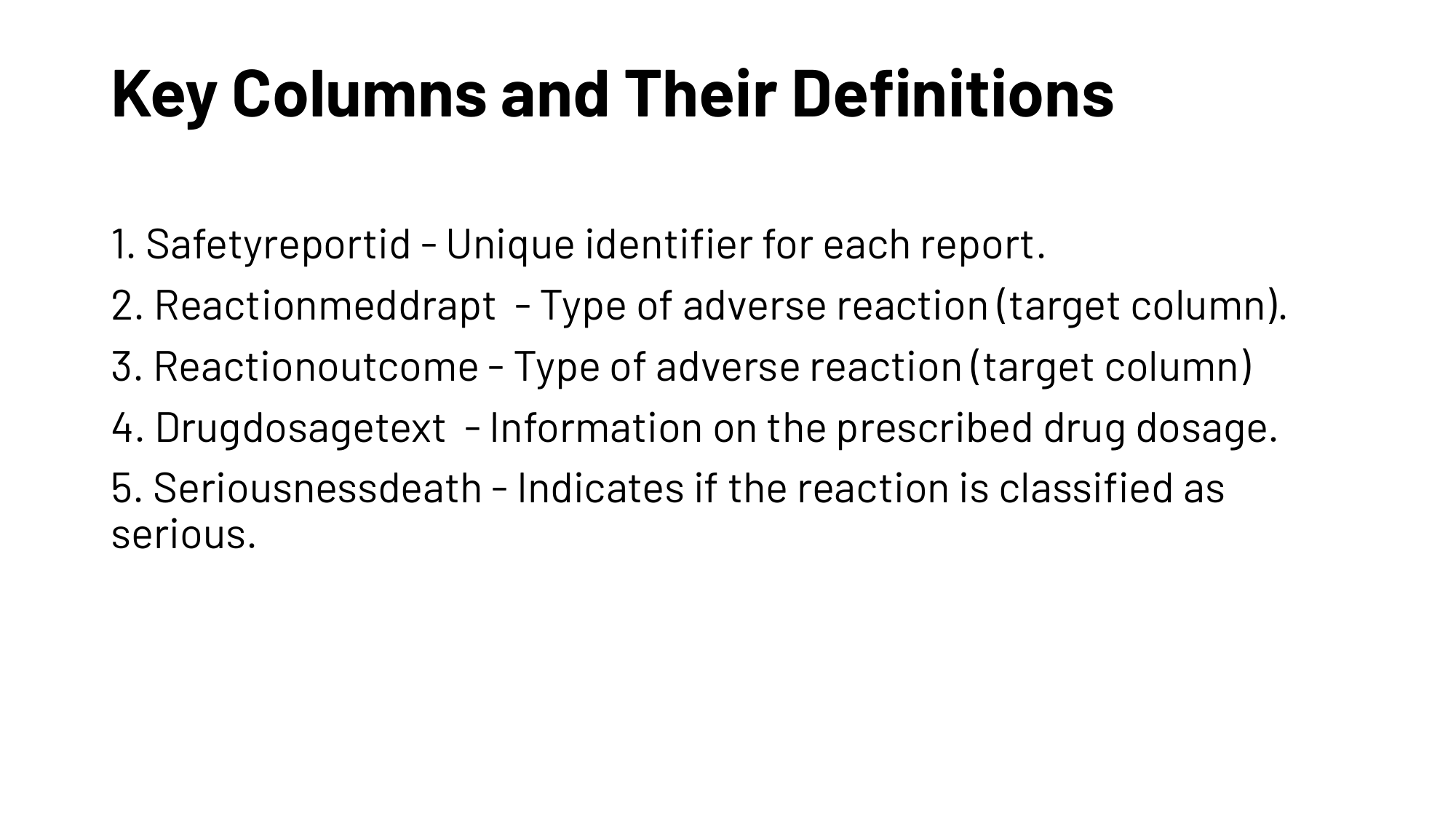

# Key Columns and Their Definitions

1. Safetyreportid - Unique identifier for each report.
2. Reactionmeddrapt  - Type of adverse reaction (target column).
3. Reactionoutcome - Type of adverse reaction (target column)
4. Drugdosagetext  - Information on the prescribed drug dosage.
5. Seriousnessdeath - Indicates if the reaction is classified as serious.